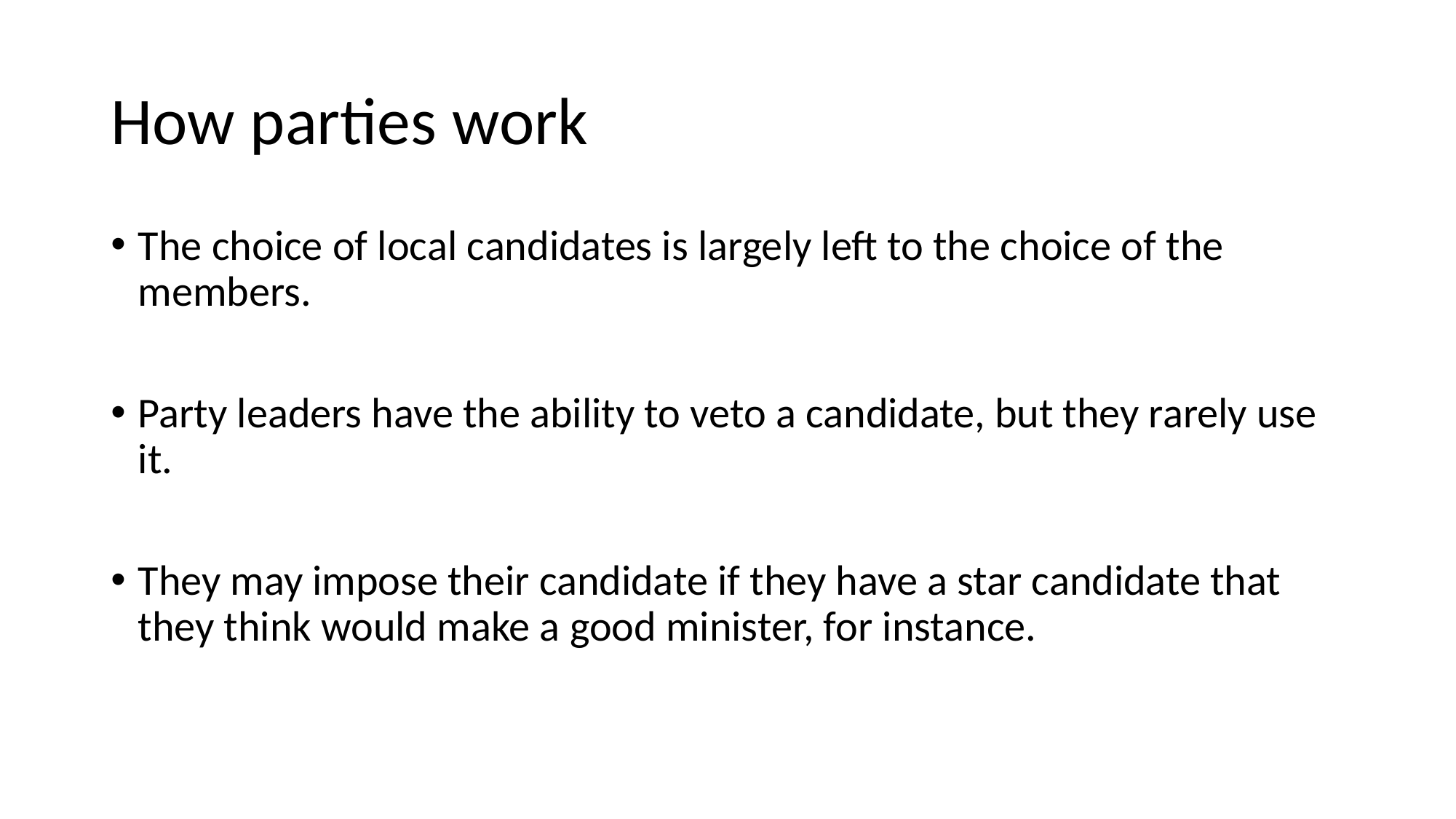

# How parties work
The choice of local candidates is largely left to the choice of the members.

Party leaders have the ability to veto a candidate, but they rarely use it.

They may impose their candidate if they have a star candidate that they think would make a good minister, for instance.